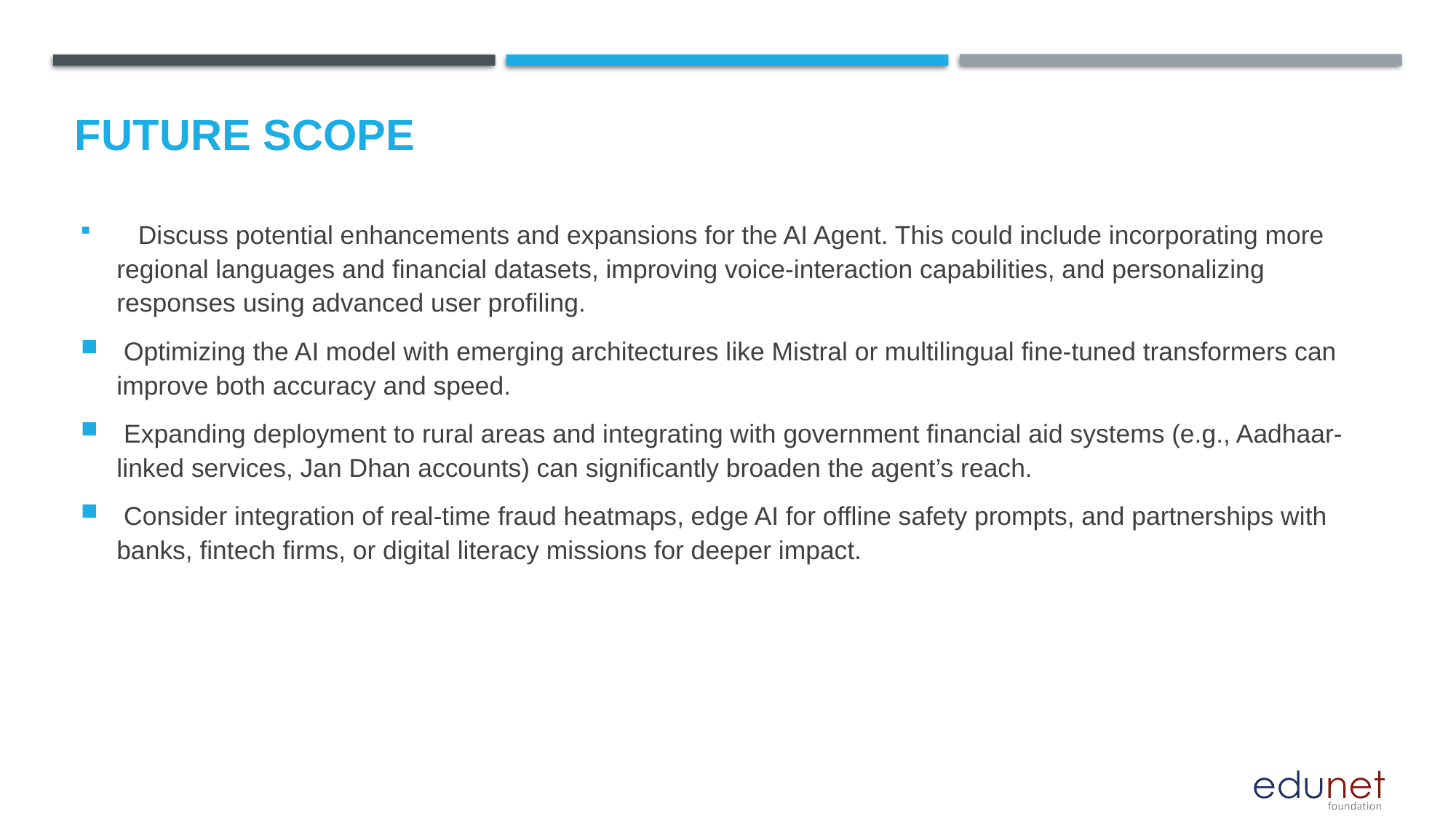

Future scope
   Discuss potential enhancements and expansions for the AI Agent. This could include incorporating more regional languages and financial datasets, improving voice-interaction capabilities, and personalizing responses using advanced user profiling.
 Optimizing the AI model with emerging architectures like Mistral or multilingual fine-tuned transformers can improve both accuracy and speed.
 Expanding deployment to rural areas and integrating with government financial aid systems (e.g., Aadhaar-linked services, Jan Dhan accounts) can significantly broaden the agent’s reach.
 Consider integration of real-time fraud heatmaps, edge AI for offline safety prompts, and partnerships with banks, fintech firms, or digital literacy missions for deeper impact.